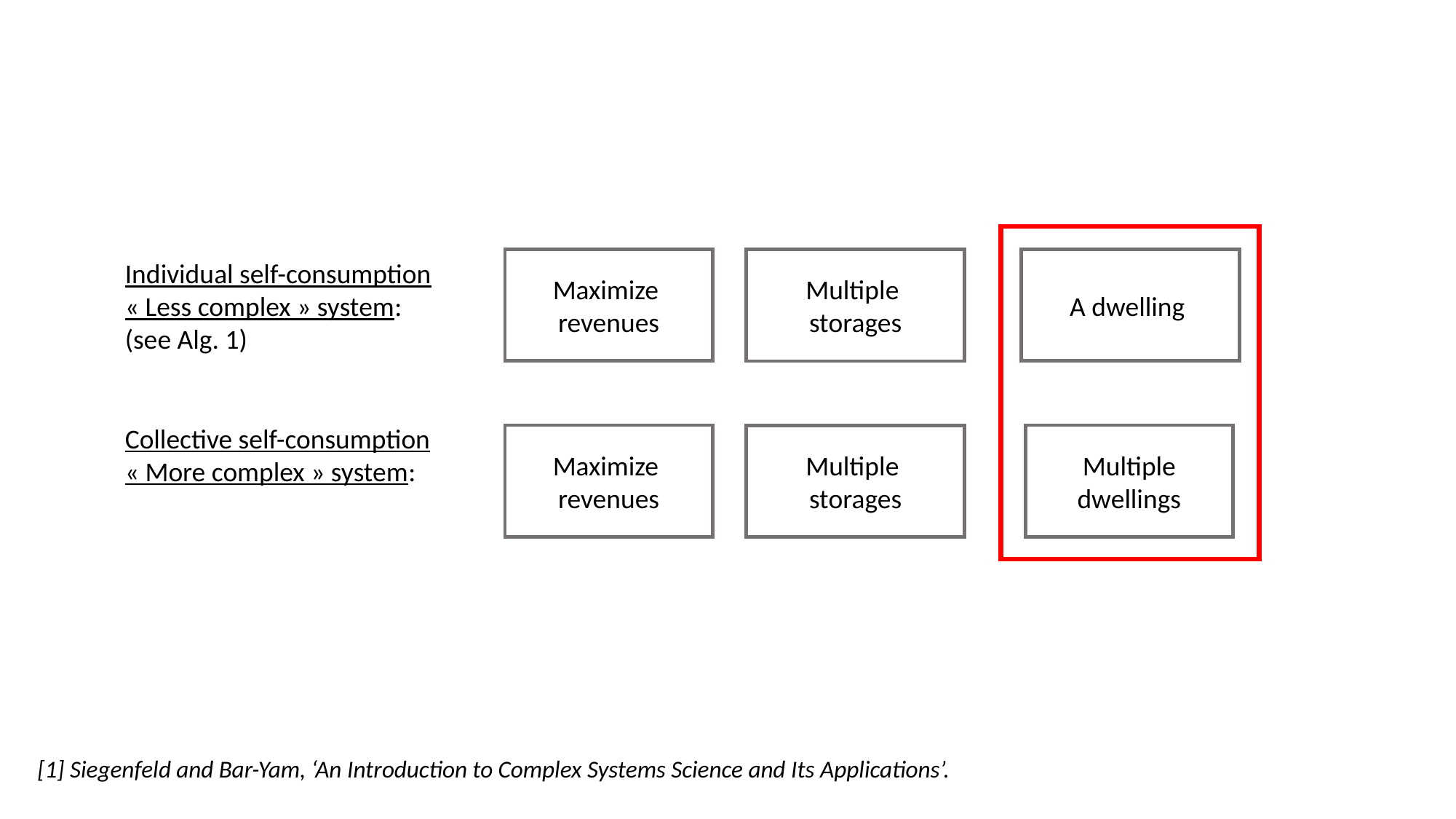

Maximize
revenues
A dwelling
Multiple
storages
Individual self-consumption
« Less complex » system:
(see Alg. 1)
Collective self-consumption
« More complex » system:
Maximize
revenues
Multiple dwellings
Multiple
storages
[1] Siegenfeld and Bar-Yam, ‘An Introduction to Complex Systems Science and Its Applications’.